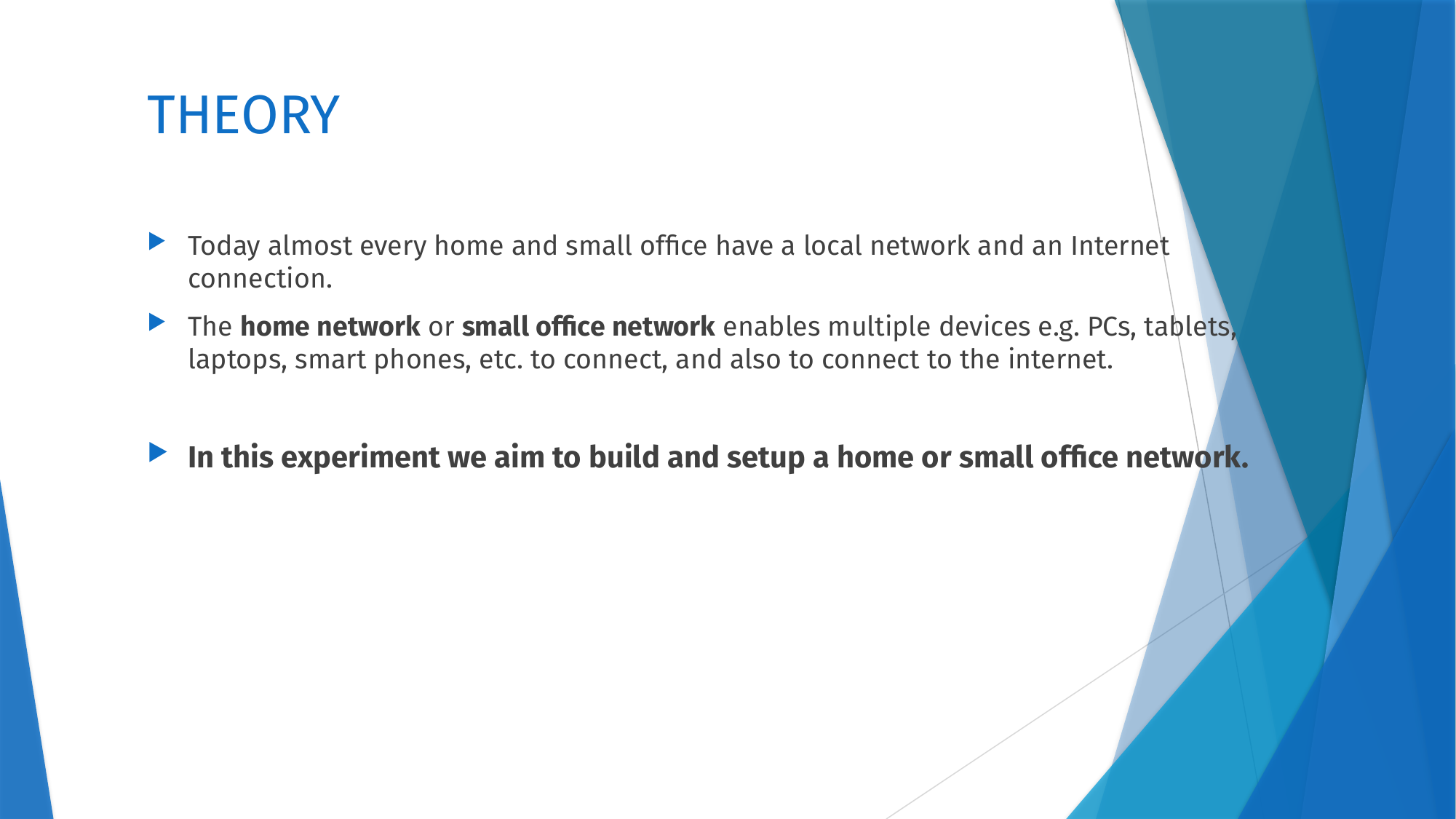

# THEORY
Today almost every home and small office have a local network and an Internet connection.
The home network or small office network enables multiple devices e.g. PCs, tablets, laptops, smart phones, etc. to connect, and also to connect to the internet.

In this experiment we aim to build and setup a home or small office network.